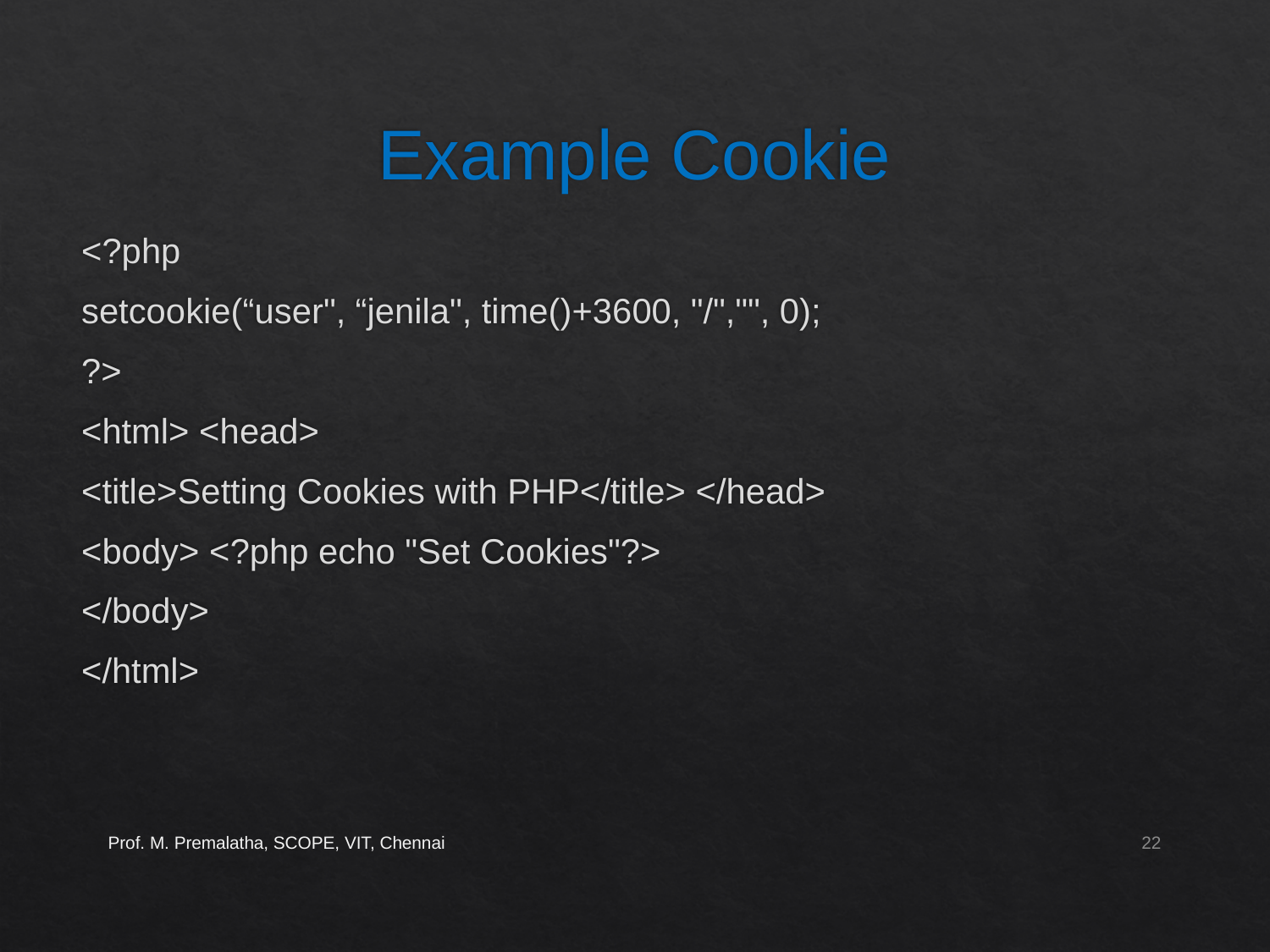

# Example Cookie
<?php
setcookie(“user", “jenila", time()+3600, "/","", 0);
?>
<html> <head>
<title>Setting Cookies with PHP</title> </head>
<body> <?php echo "Set Cookies"?>
</body>
</html>
Prof. M. Premalatha, SCOPE, VIT, Chennai
22